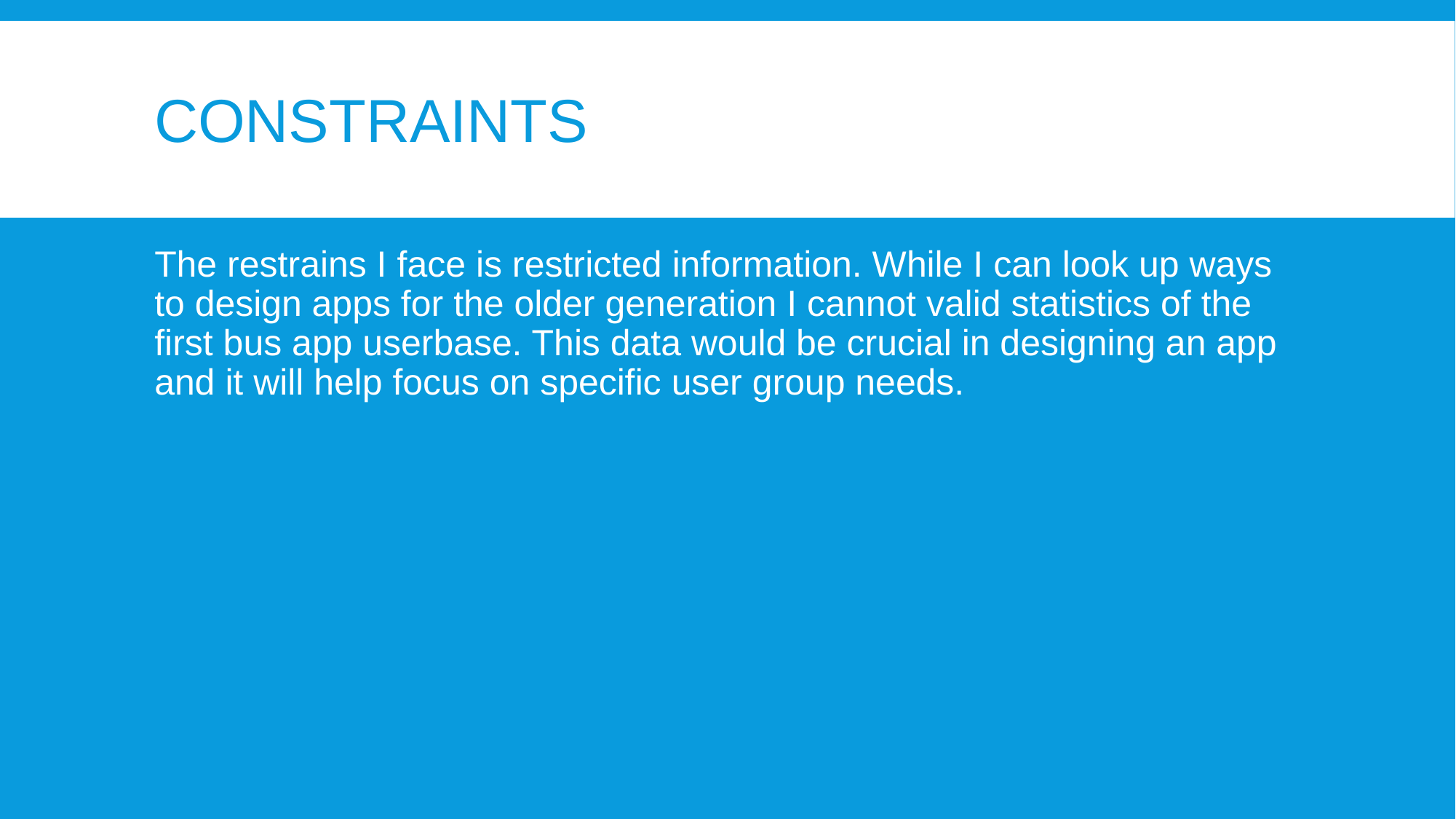

# Constraints
The restrains I face is restricted information. While I can look up ways to design apps for the older generation I cannot valid statistics of the first bus app userbase. This data would be crucial in designing an app and it will help focus on specific user group needs.